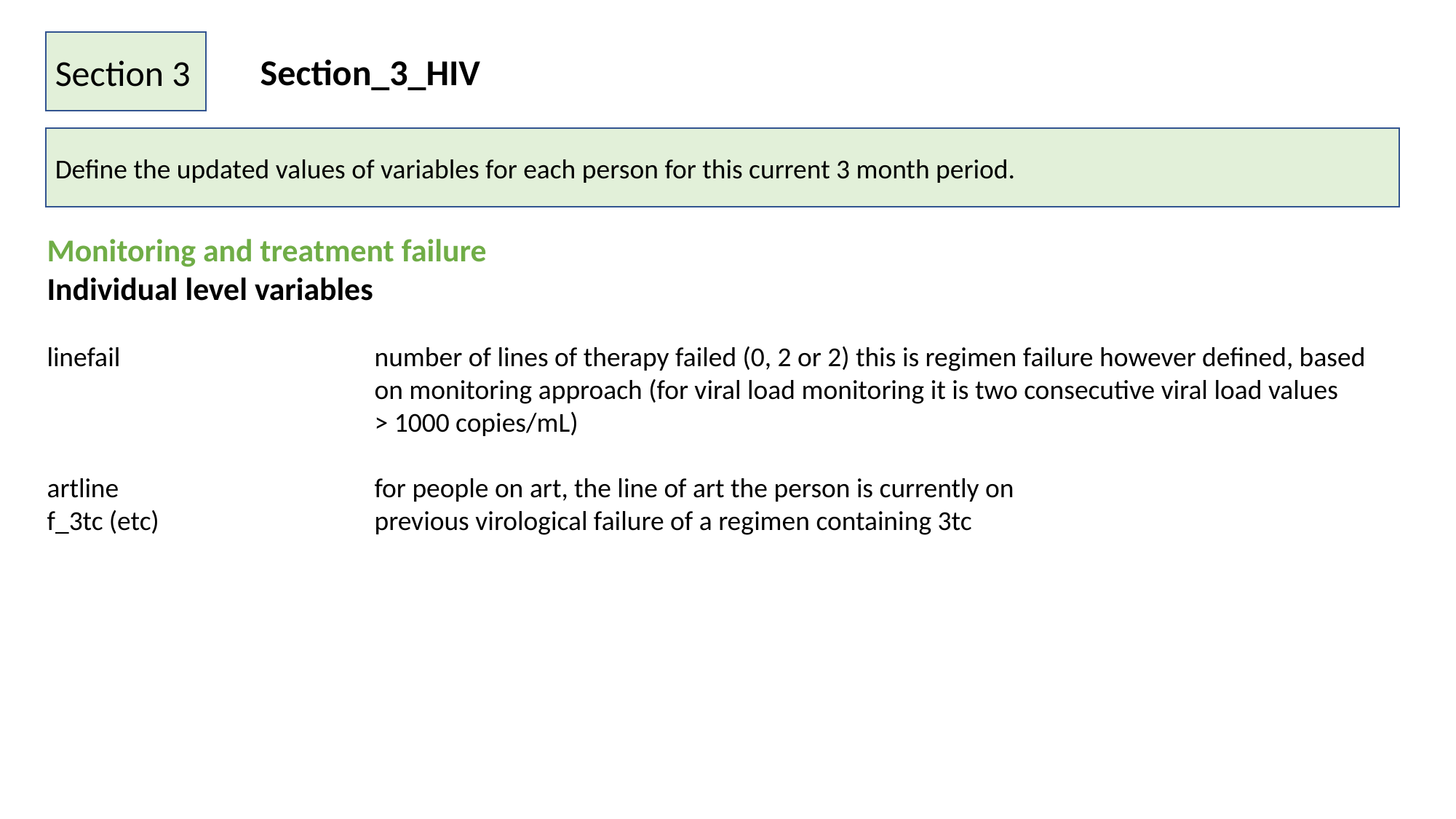

Section 3
Section_3_HIV
Define the updated values of variables for each person for this current 3 month period.
Monitoring and treatment failure
Individual level variables

linefail 			number of lines of therapy failed (0, 2 or 2) this is regimen failure however defined, based
			on monitoring approach (for viral load monitoring it is two consecutive viral load values
			> 1000 copies/mL)

artline			for people on art, the line of art the person is currently on
f_3tc (etc)		previous virological failure of a regimen containing 3tc